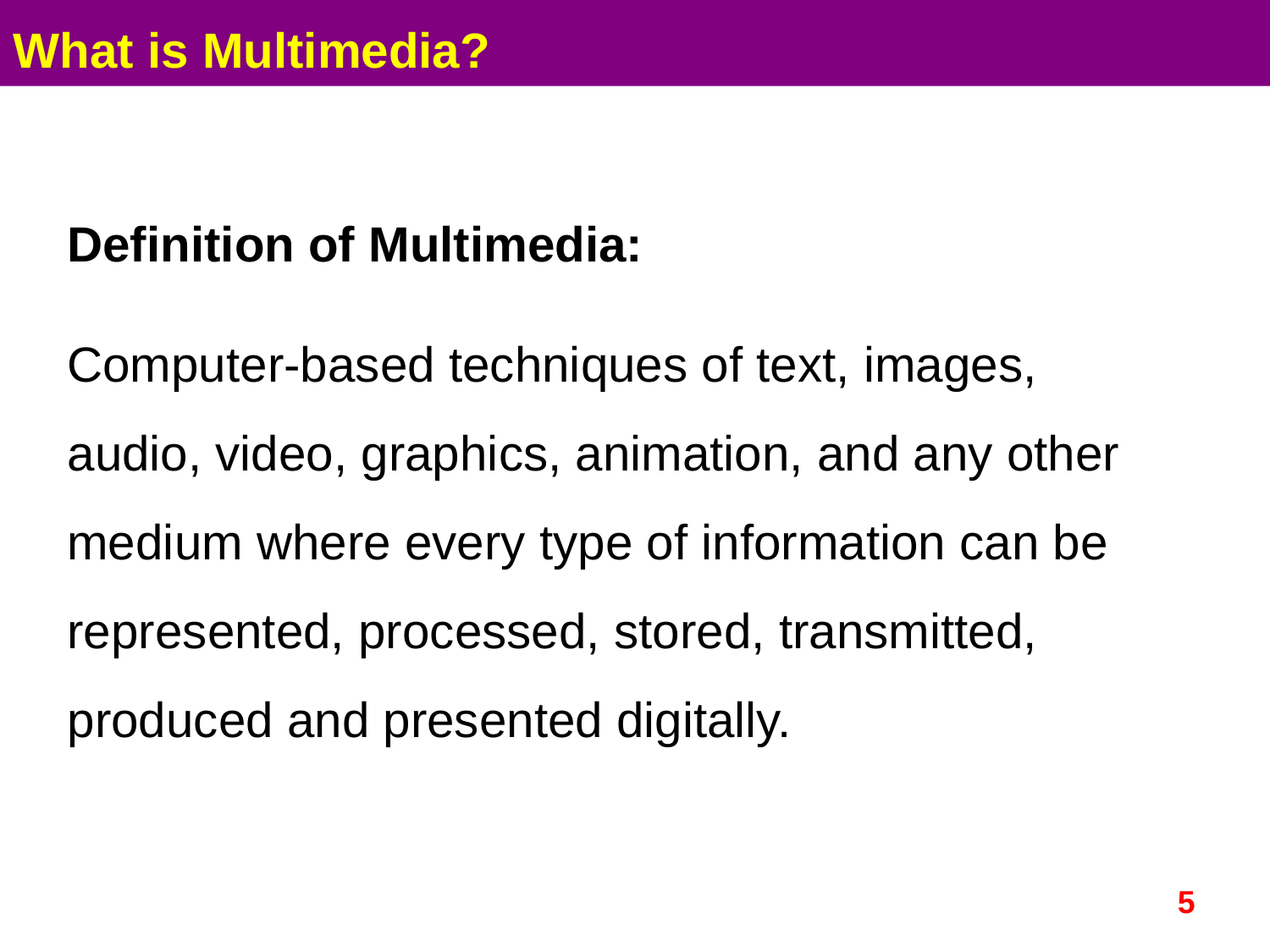

# What is Multimedia?
Definition of Multimedia:
Computer-based techniques of text, images, audio, video, graphics, animation, and any other medium where every type of information can be represented, processed, stored, transmitted, produced and presented digitally.
5